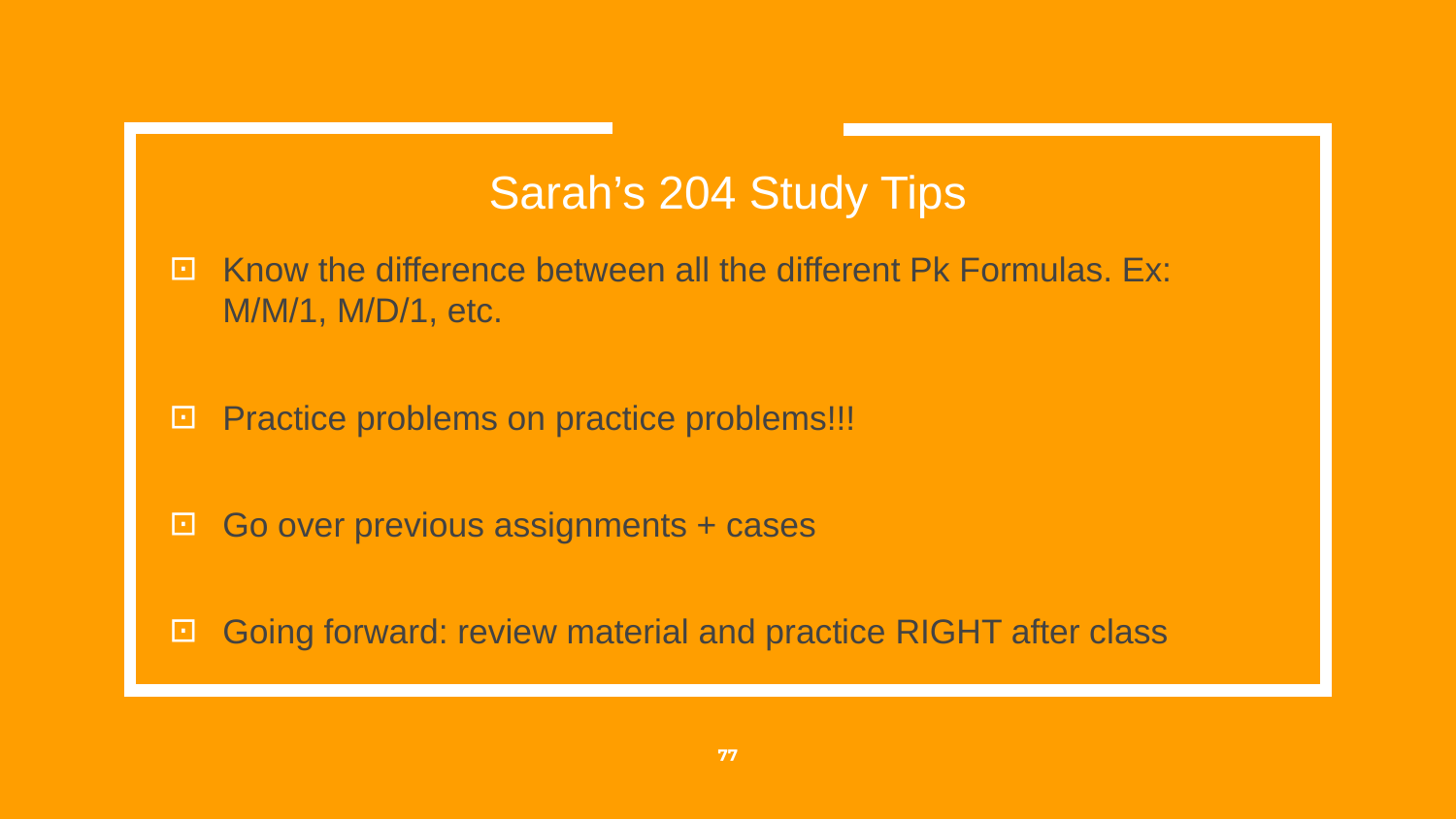

Sarah’s 204 Study Tips
Know the difference between all the different Pk Formulas. Ex: M/M/1, M/D/1, etc.

Practice problems on practice problems!!!

Go over previous assignments + cases

Going forward: review material and practice RIGHT after class
77